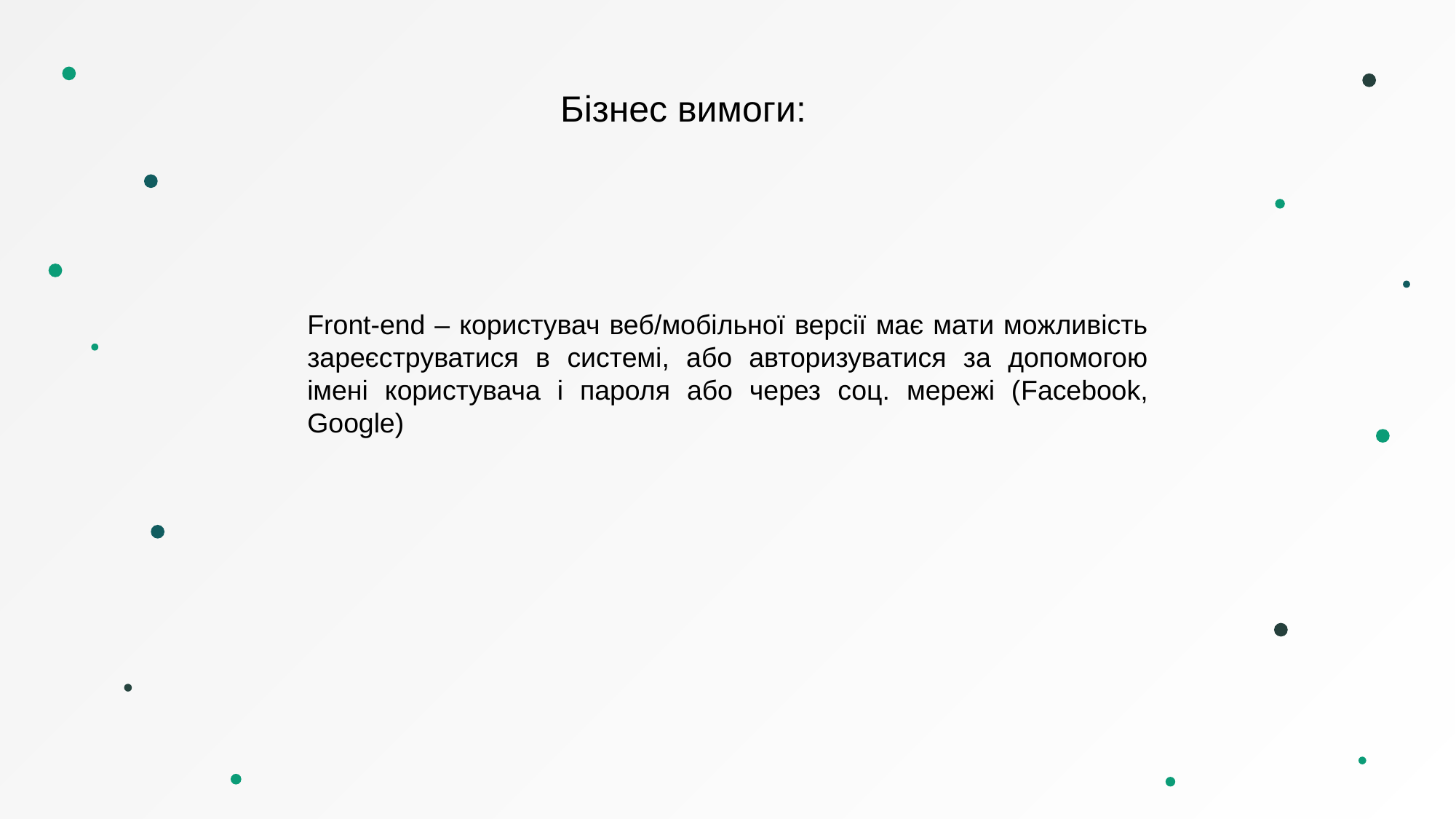

Бізнес вимоги:

Front-end – користувач веб/мобільної версії має мати можливість зареєструватися в системі, або авторизуватися за допомогою імені користувача і пароля або через соц. мережі (Facebook, Google)